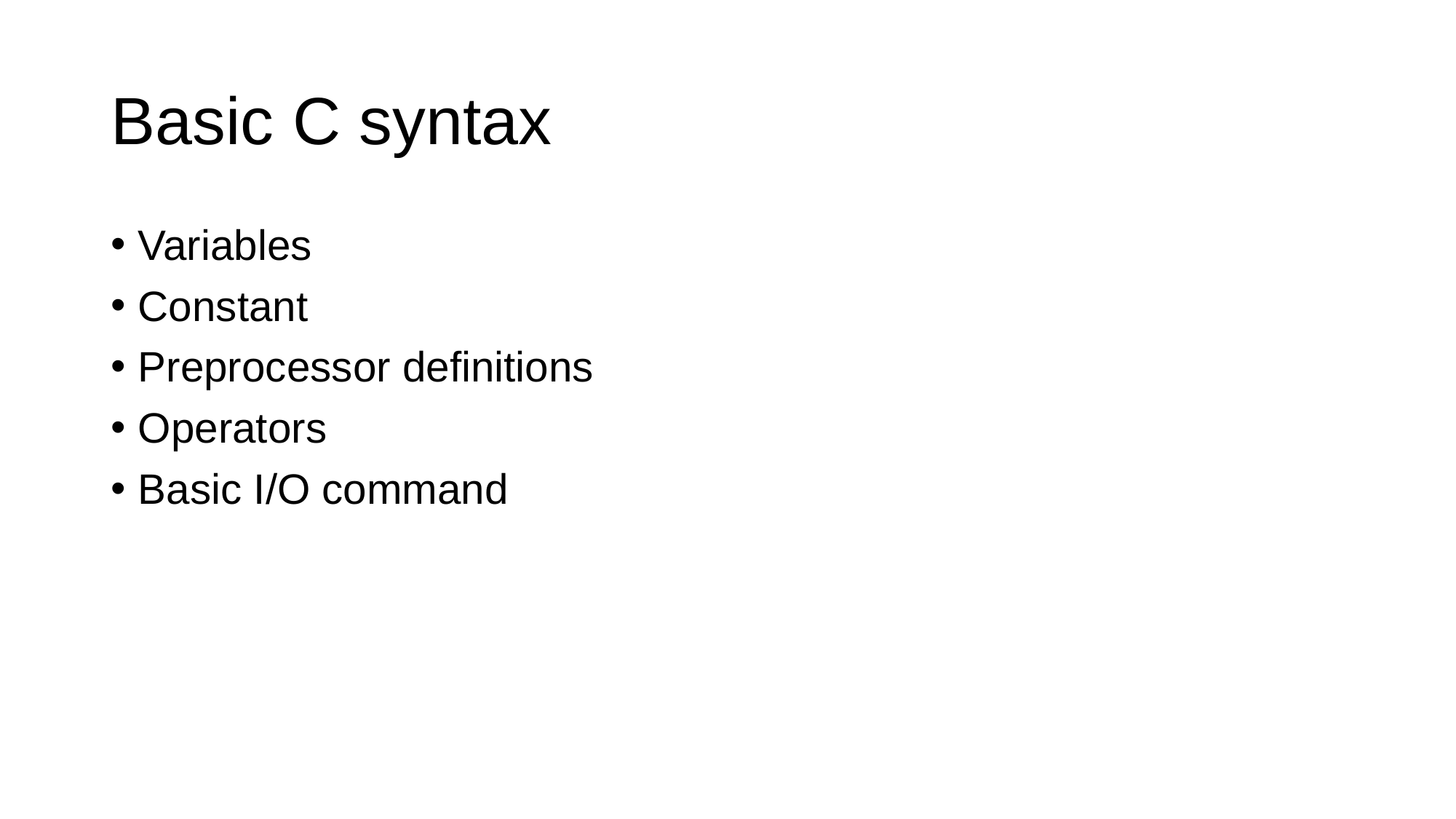

# Basic C syntax
Variables
Constant
Preprocessor definitions
Operators
Basic I/O command